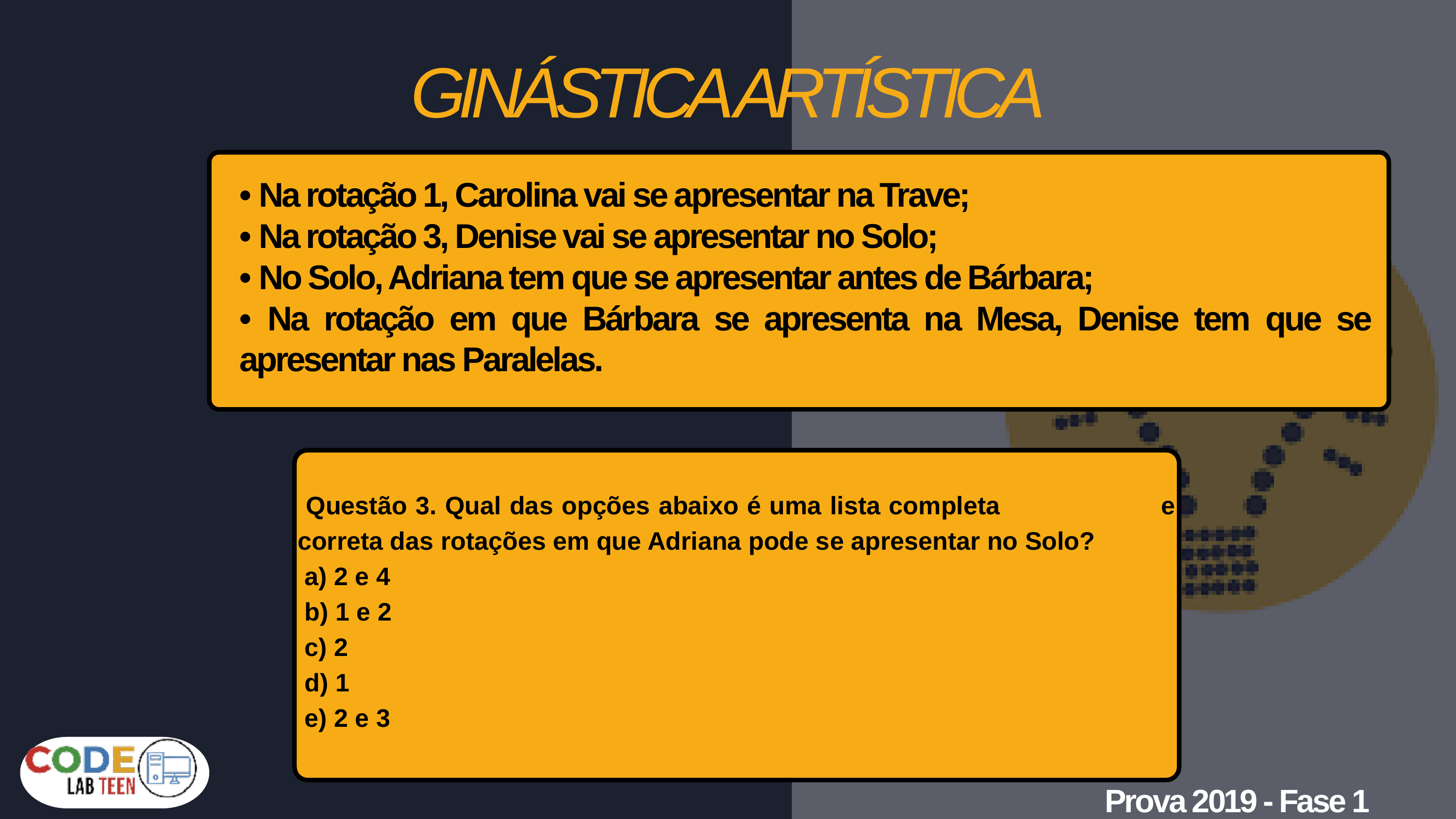

GINÁSTICA ARTÍSTICA

• Na rotação 1, Carolina vai se apresentar na Trave;
• Na rotação 3, Denise vai se apresentar no Solo;
• No Solo, Adriana tem que se apresentar antes de Bárbara;
• Na rotação em que Bárbara se apresenta na Mesa, Denise tem que se apresentar nas Paralelas.

 Questão 3. Qual das opções abaixo é uma lista completa                   e correta das rotações em que Adriana pode se apresentar no Solo?
 a) 2 e 4
 b) 1 e 2
 c) 2
 d) 1
 e) 2 e 3

Prova 2019 - Fase 1